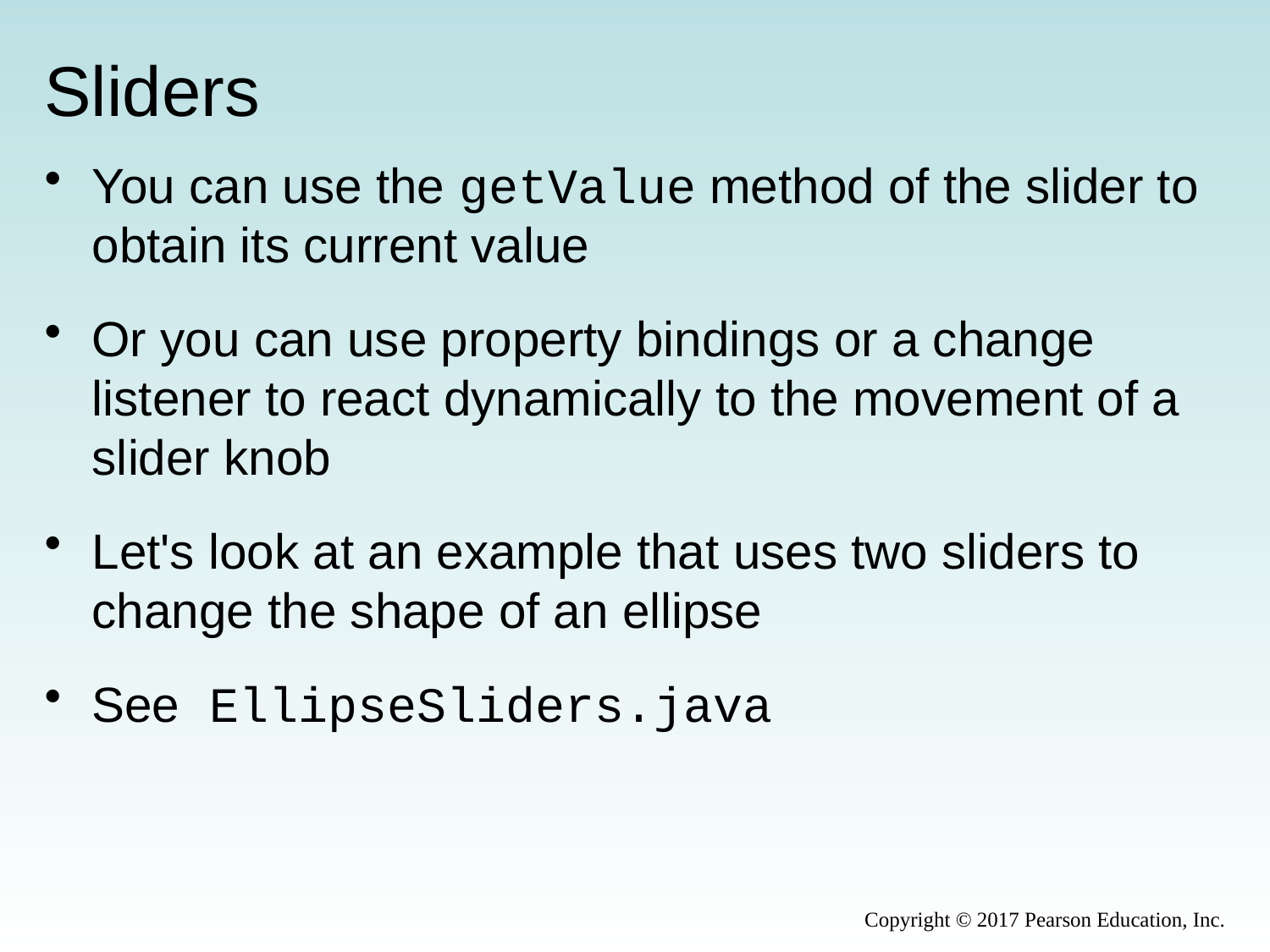

# Sliders
You can use the getValue method of the slider to obtain its current value
Or you can use property bindings or a change listener to react dynamically to the movement of a slider knob
Let's look at an example that uses two sliders to change the shape of an ellipse
See EllipseSliders.java
Copyright © 2017 Pearson Education, Inc.